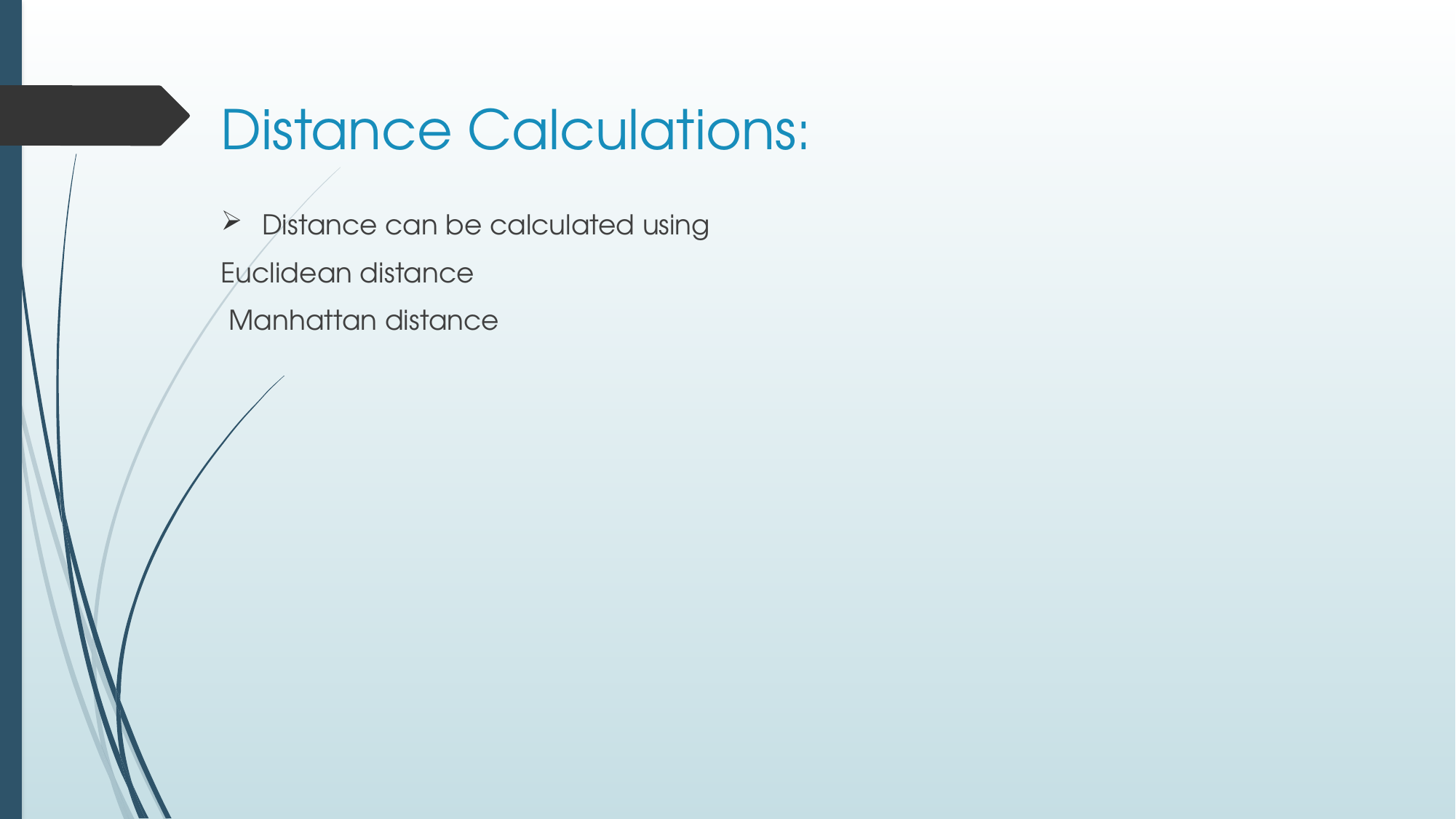

# Distance Calculations:
Distance can be calculated using
Euclidean distance
 Manhattan distance